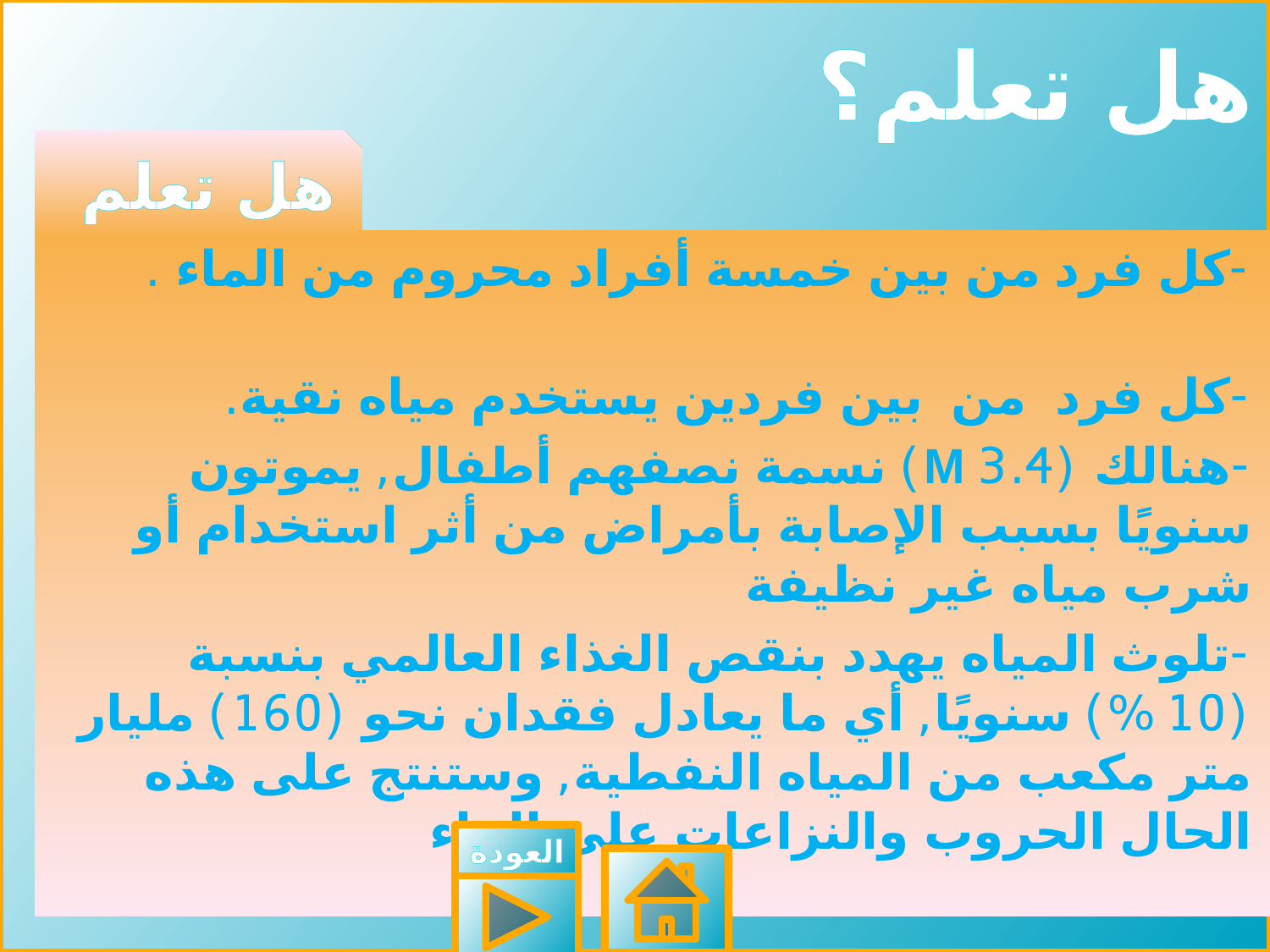

# هل تعلم؟
هل تعلم
-كل فرد من بين خمسة أفراد محروم من الماء .
-كل فرد  من  بين فردين يستخدم مياه نقية.
-هنالك (3.4 M) نسمة نصفهم أطفال, يموتون سنويًا بسبب الإصابة بأمراض من أثر استخدام أو شرب مياه غير نظيفة
-تلوث المياه يهدد بنقص الغذاء العالمي بنسبة (10%) سنويًا, أي ما يعادل فقدان نحو (160) مليار متر مكعب من المياه النفطية, وستنتج على هذه الحال الحروب والنزاعات على الماء
العودة